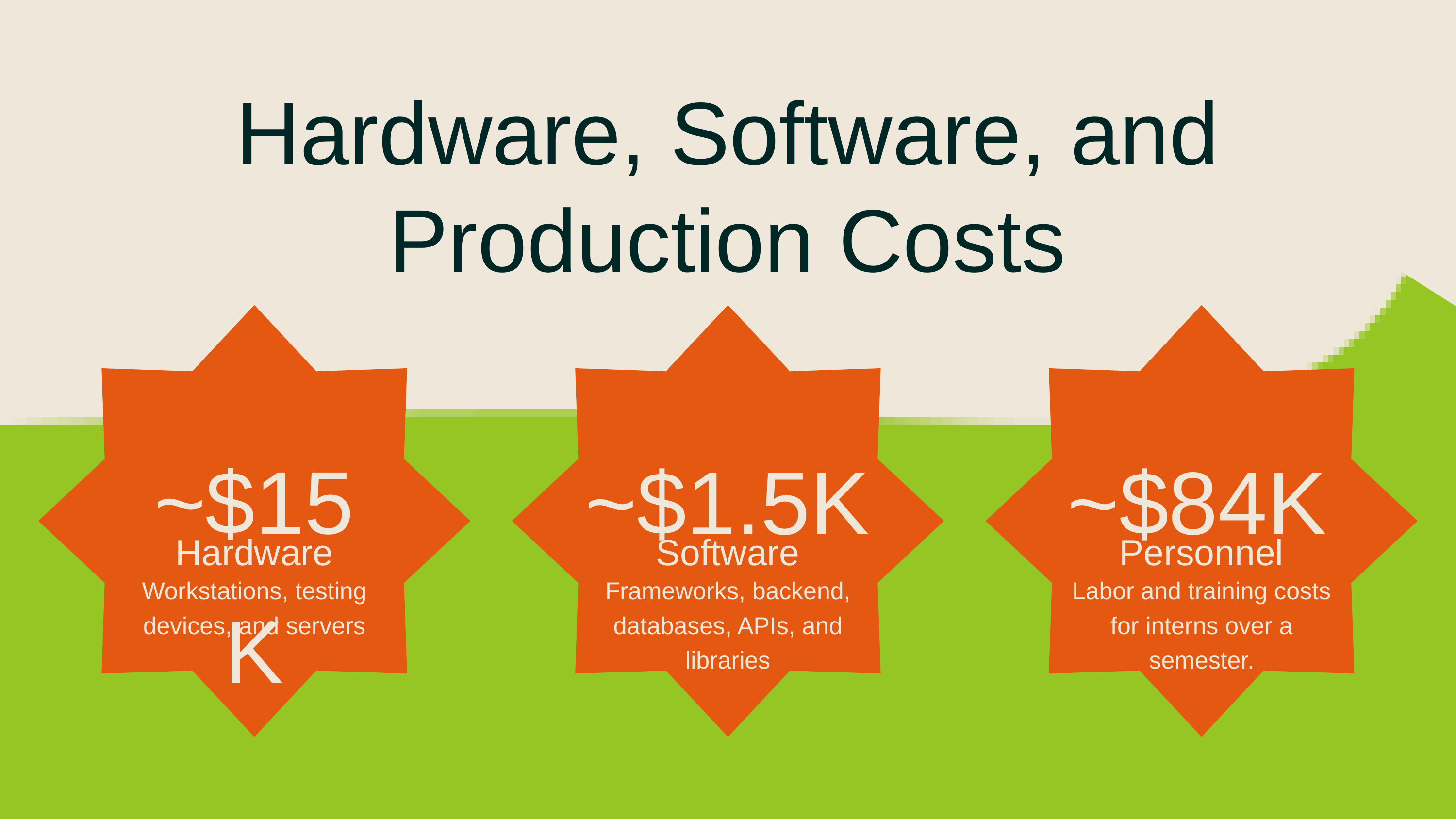

Hardware, Software, and Production Costs

~$15K
Hardware
Workstations, testing devices, and servers
~$1.5K
Software
Frameworks, backend, databases, APIs, and libraries
~$84K
Personnel
Labor and training costs for interns over a semester.